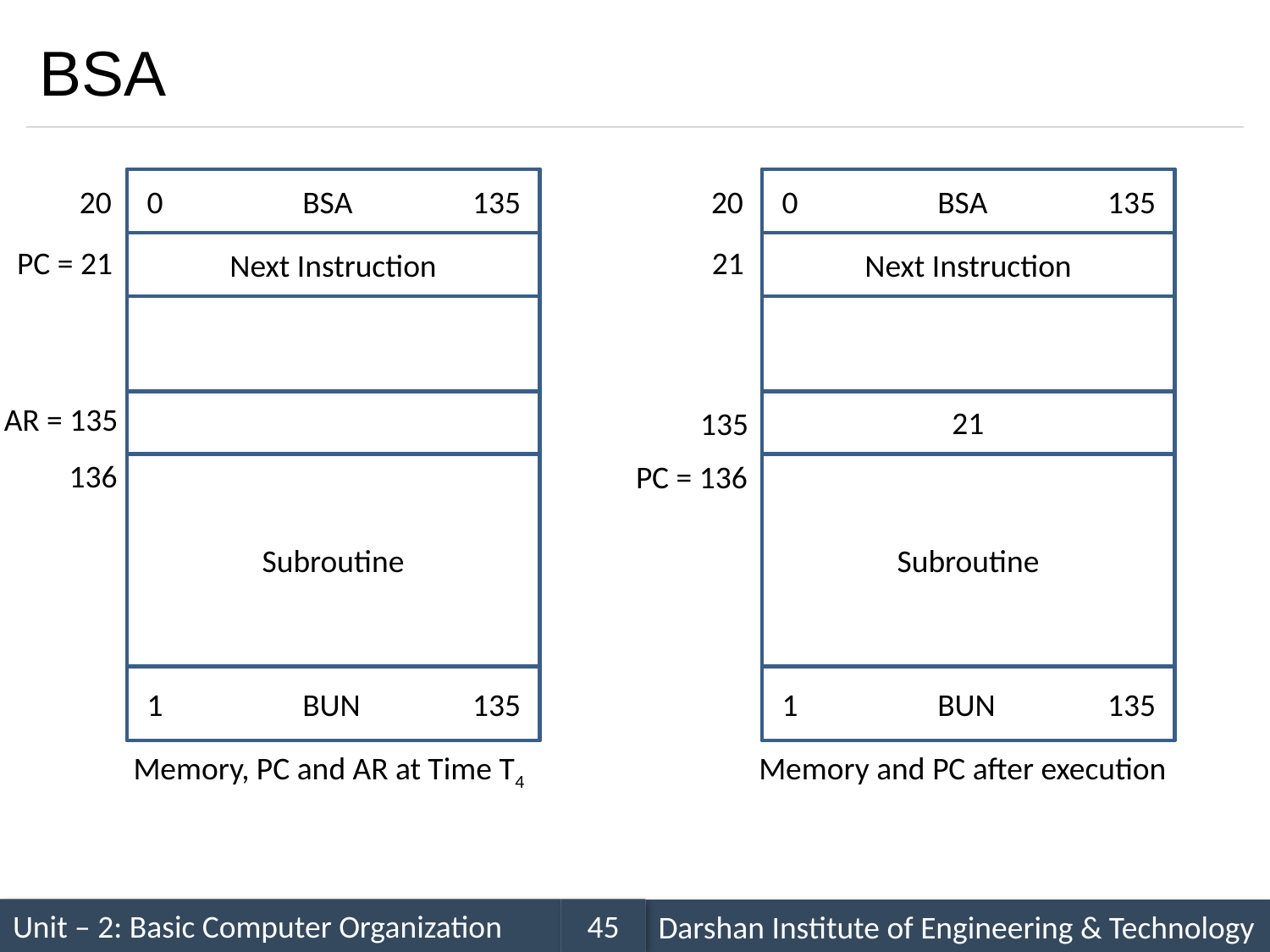

# BSA

 0	     BSA	           135

 0	     BSA	           135
20
20
Next Instruction
Next Instruction
PC = 21
21

AR = 135
21
135
136
PC = 136
Subroutine
Subroutine
 1	     BUN	           135
 1	     BUN	           135
Memory, PC and AR at Time T4
Memory and PC after execution